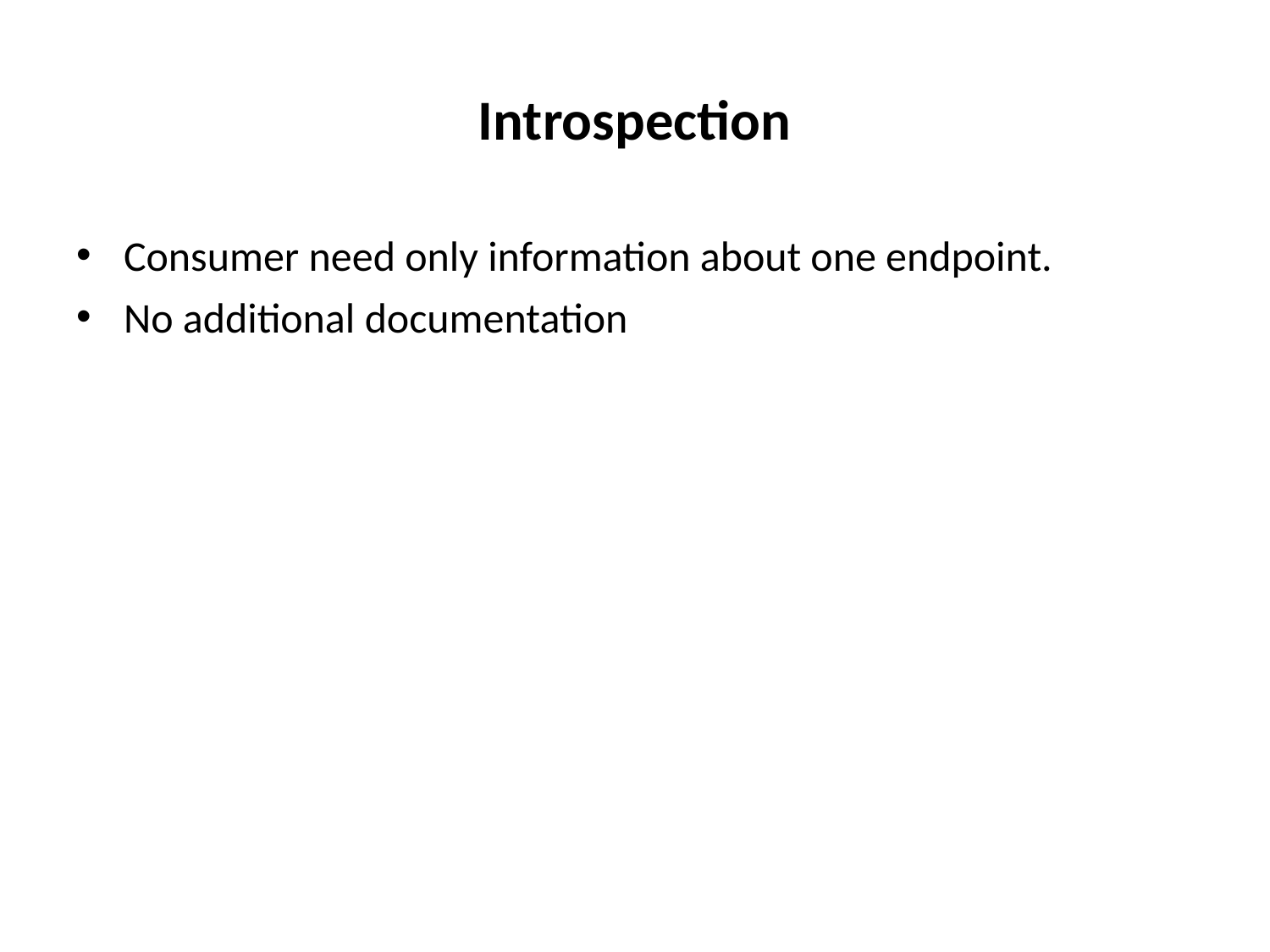

Introspection
Consumer need only information about one endpoint.
No additional documentation